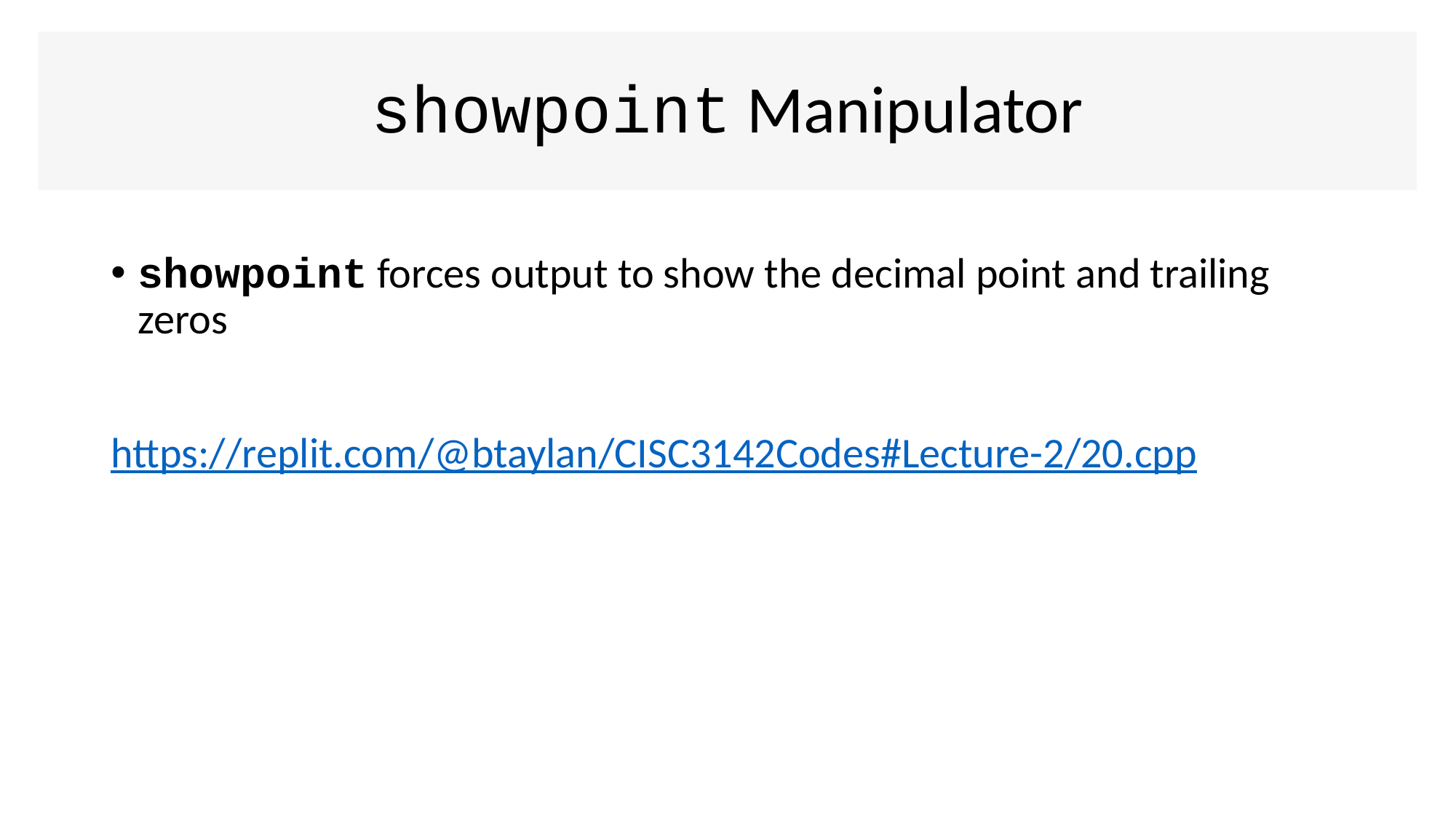

# showpoint Manipulator
showpoint forces output to show the decimal point and trailing zeros

https://replit.com/@btaylan/CISC3142Codes#Lecture-2/20.cpp